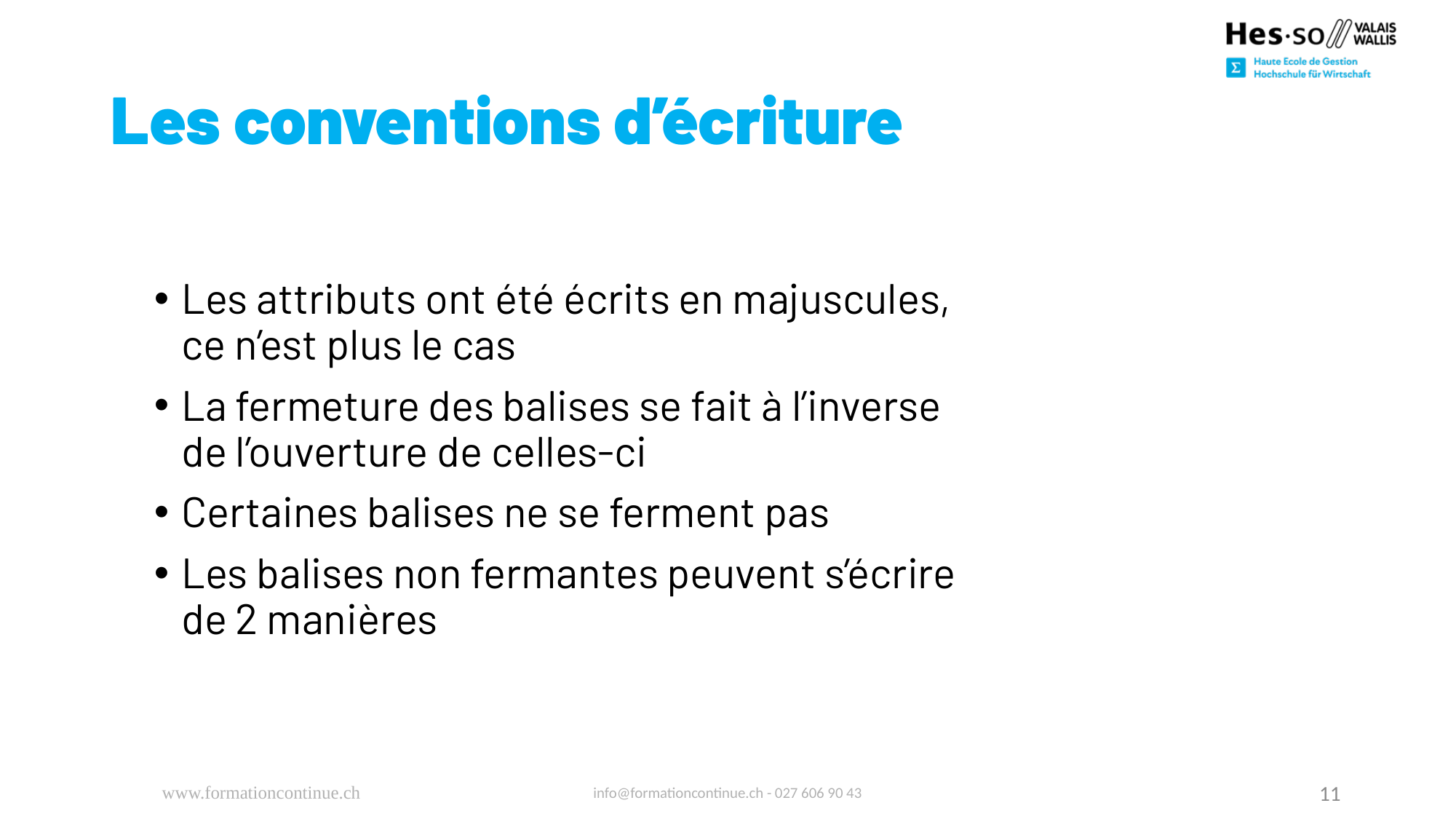

# Les conventions d’écriture
Les attributs ont été écrits en majuscules, ce n’est plus le cas
La fermeture des balises se fait à l’inverse de l’ouverture de celles-ci
Certaines balises ne se ferment pas
Les balises non fermantes peuvent s’écrire de 2 manières

www.formationcontinue.ch
info@formationcontinue.ch - 027 606 90 43
11